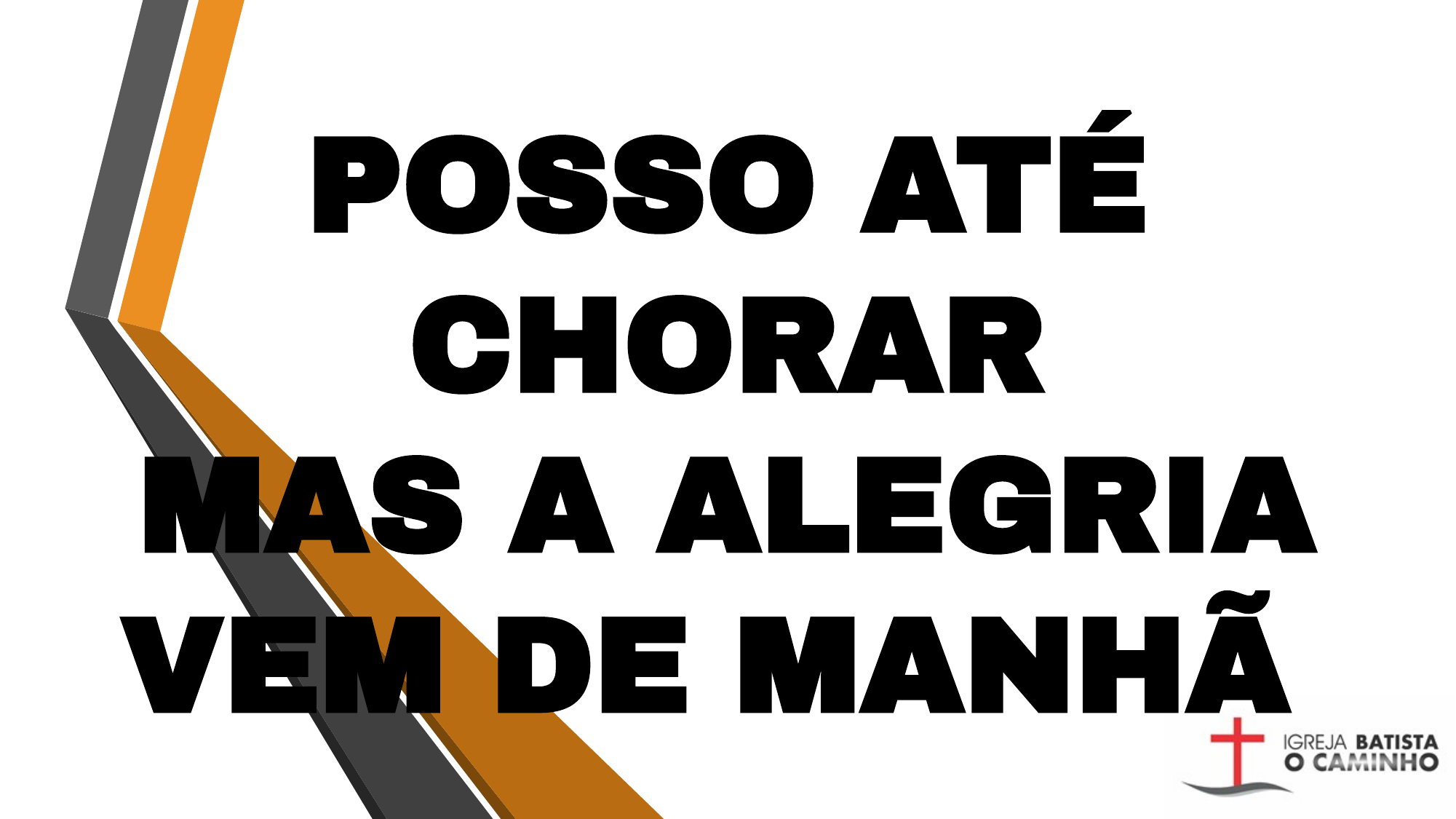

# POSSO ATÉ CHORAR MAS A ALEGRIA VEM DE MANHÃ